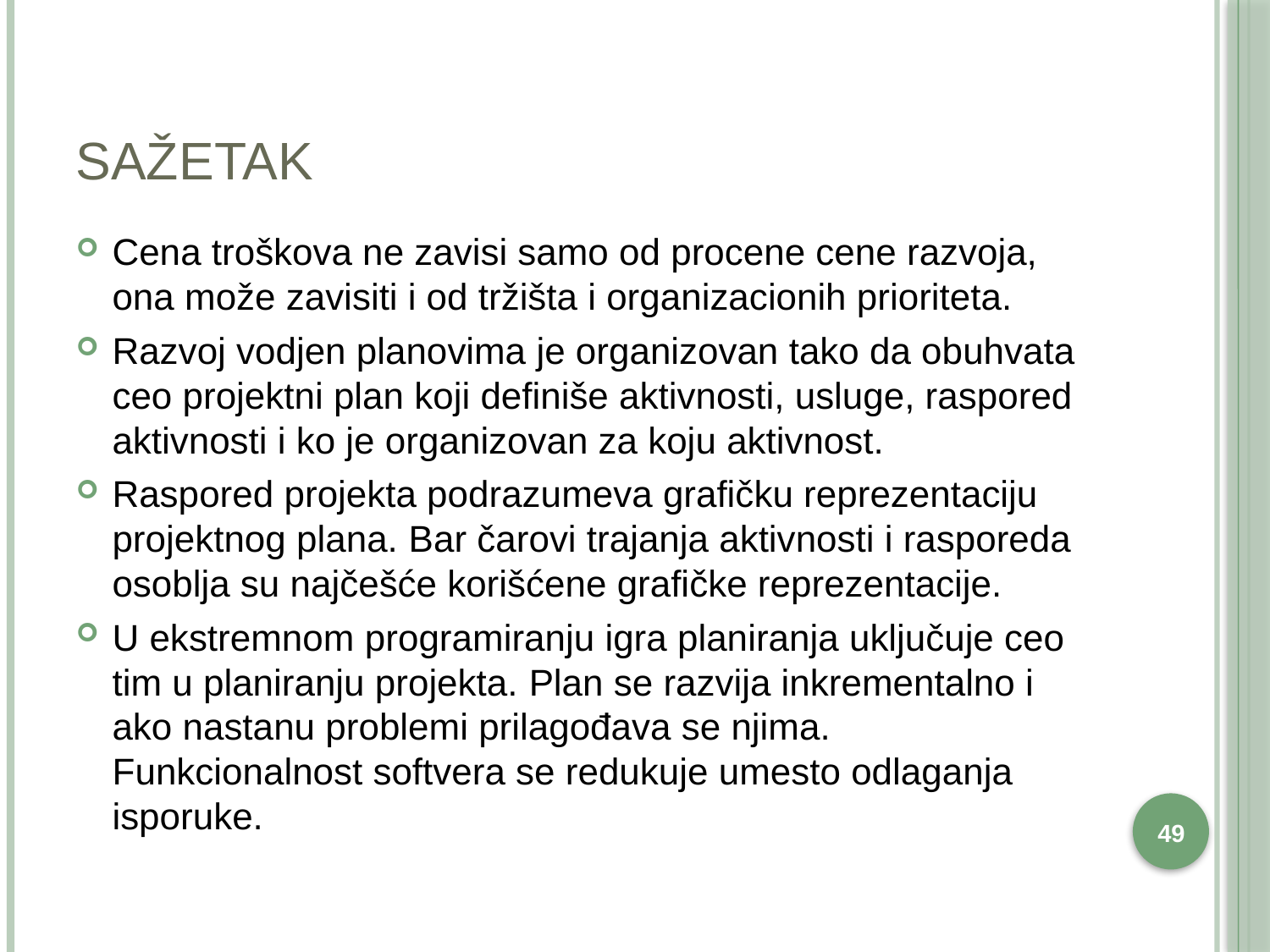

# Sažetak
Cena troškova ne zavisi samo od procene cene razvoja, ona može zavisiti i od tržišta i organizacionih prioriteta.
Razvoj vodjen planovima je organizovan tako da obuhvata ceo projektni plan koji definiše aktivnosti, usluge, raspored aktivnosti i ko je organizovan za koju aktivnost.
Raspored projekta podrazumeva grafičku reprezentaciju projektnog plana. Bar čarovi trajanja aktivnosti i rasporeda osoblja su najčešće korišćene grafičke reprezentacije.
U ekstremnom programiranju igra planiranja uključuje ceo tim u planiranju projekta. Plan se razvija inkrementalno i ako nastanu problemi prilagođava se njima. Funkcionalnost softvera se redukuje umesto odlaganja isporuke.
49